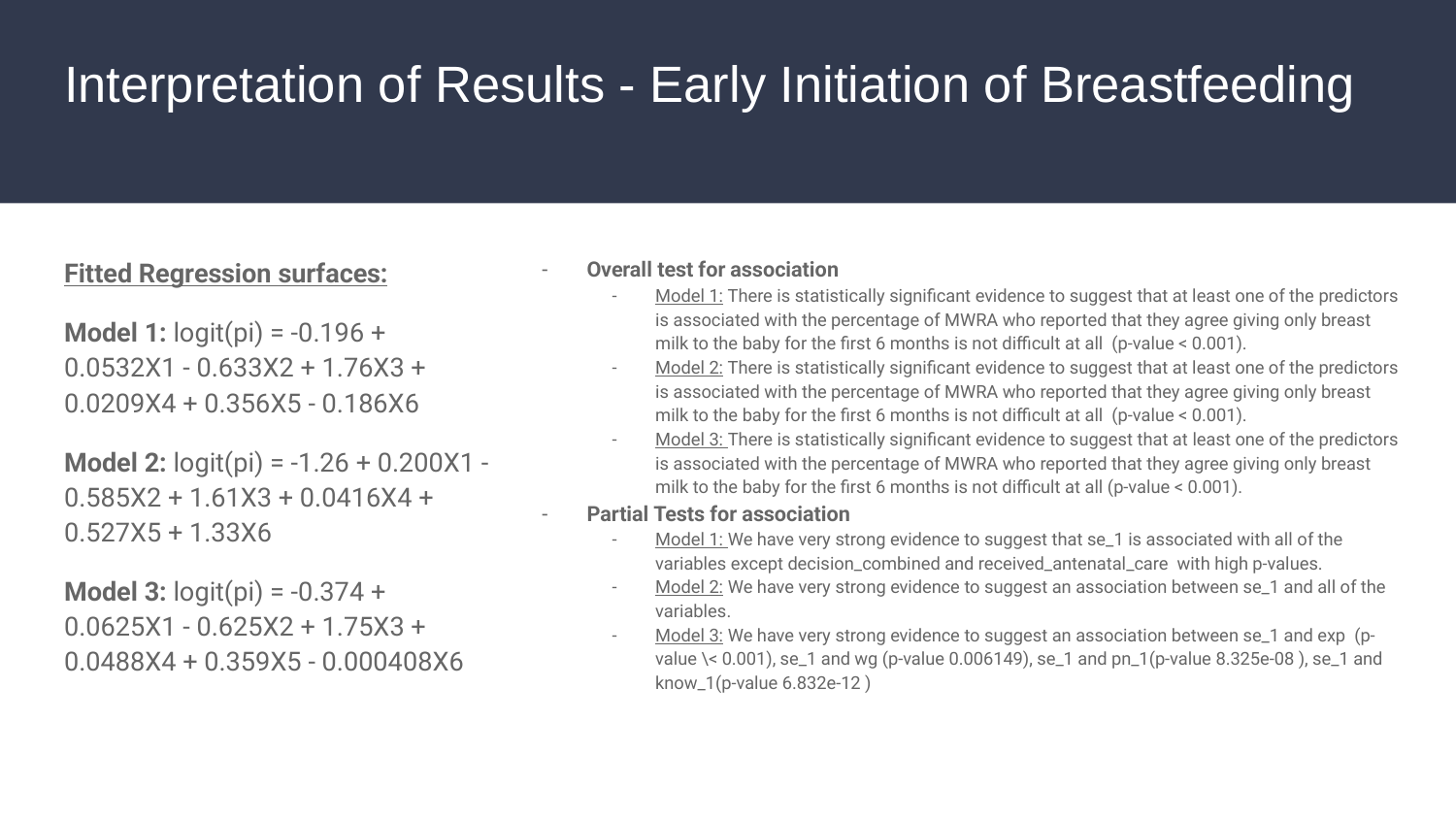

# Interpretation of Results - Early Initiation of Breastfeeding
Fitted Regression surfaces:
Model 1: logit(pi) = -0.196 + 0.0532X1 - 0.633X2 + 1.76X3 + 0.0209X4 + 0.356X5 - 0.186X6
Model 2: logit(pi) = -1.26 + 0.200X1 - 0.585X2 + 1.61X3 + 0.0416X4 + 0.527X5 + 1.33X6
Model 3: logit(pi) = -0.374 + 0.0625X1 - 0.625X2 + 1.75X3 + 0.0488X4 + 0.359X5 - 0.000408X6

Overall test for association
Model 1: There is statistically significant evidence to suggest that at least one of the predictors is associated with the percentage of MWRA who reported that they agree giving only breast milk to the baby for the first 6 months is not difficult at all  (p-value < 0.001).
Model 2: There is statistically significant evidence to suggest that at least one of the predictors is associated with the percentage of MWRA who reported that they agree giving only breast milk to the baby for the first 6 months is not difficult at all  (p-value < 0.001).
Model 3: There is statistically significant evidence to suggest that at least one of the predictors is associated with the percentage of MWRA who reported that they agree giving only breast milk to the baby for the first 6 months is not difficult at all (p-value < 0.001).
Partial Tests for association
Model 1: We have very strong evidence to suggest that se_1 is associated with all of the variables except decision_combined and received_antenatal_care  with high p-values.
Model 2: We have very strong evidence to suggest an association between se_1 and all of the variables.
Model 3: We have very strong evidence to suggest an association between se_1 and exp  (p-value \< 0.001), se_1 and wg (p-value 0.006149), se_1 and pn_1(p-value 8.325e-08 ), se_1 and know_1(p-value 6.832e-12 )